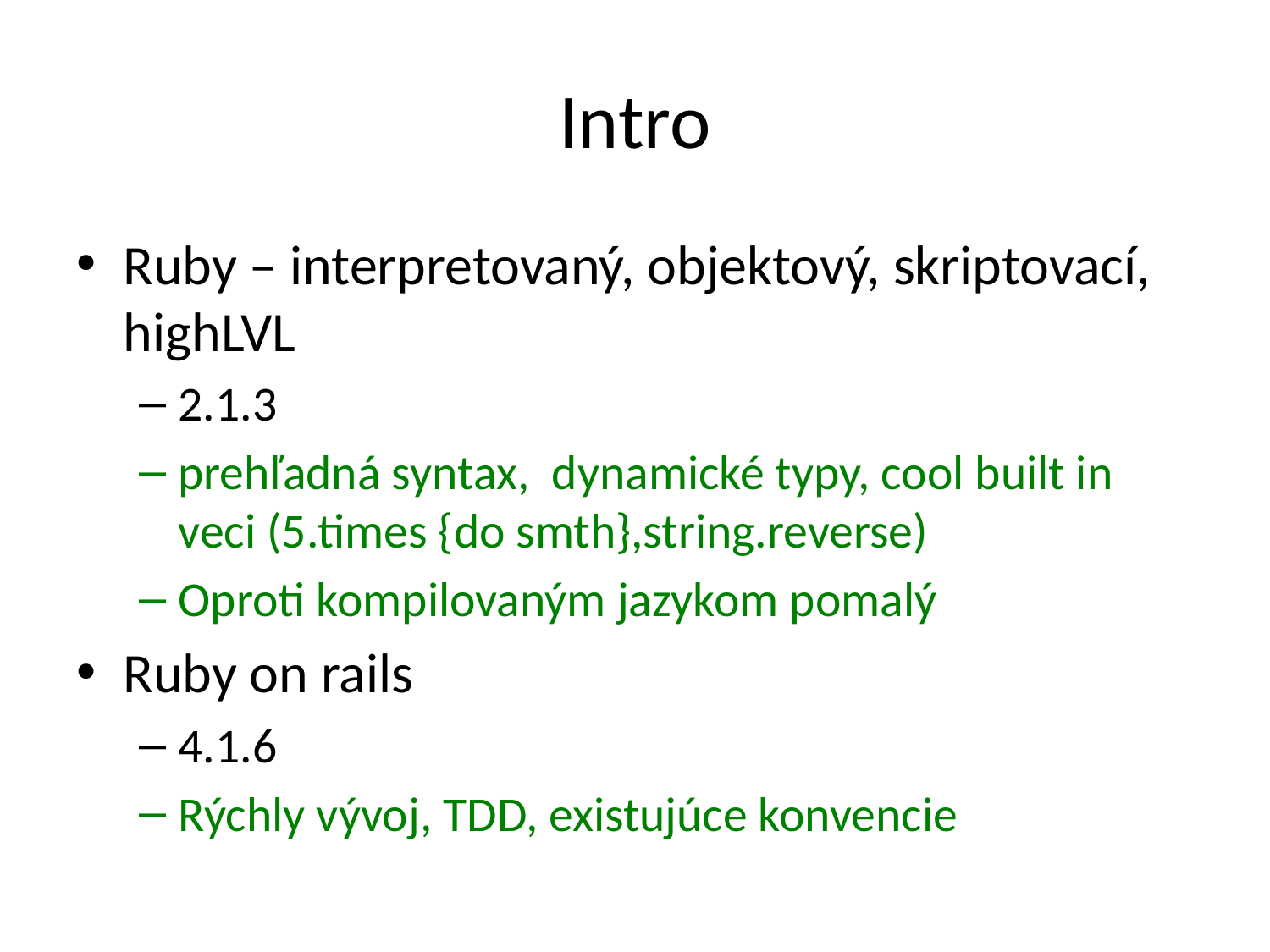

# Intro
Ruby – interpretovaný, objektový, skriptovací, highLVL
2.1.3
prehľadná syntax,  dynamické typy, cool built in veci (5.times {do smth},string.reverse)
Oproti kompilovaným jazykom pomalý
Ruby on rails
4.1.6
Rýchly vývoj, TDD, existujúce konvencie